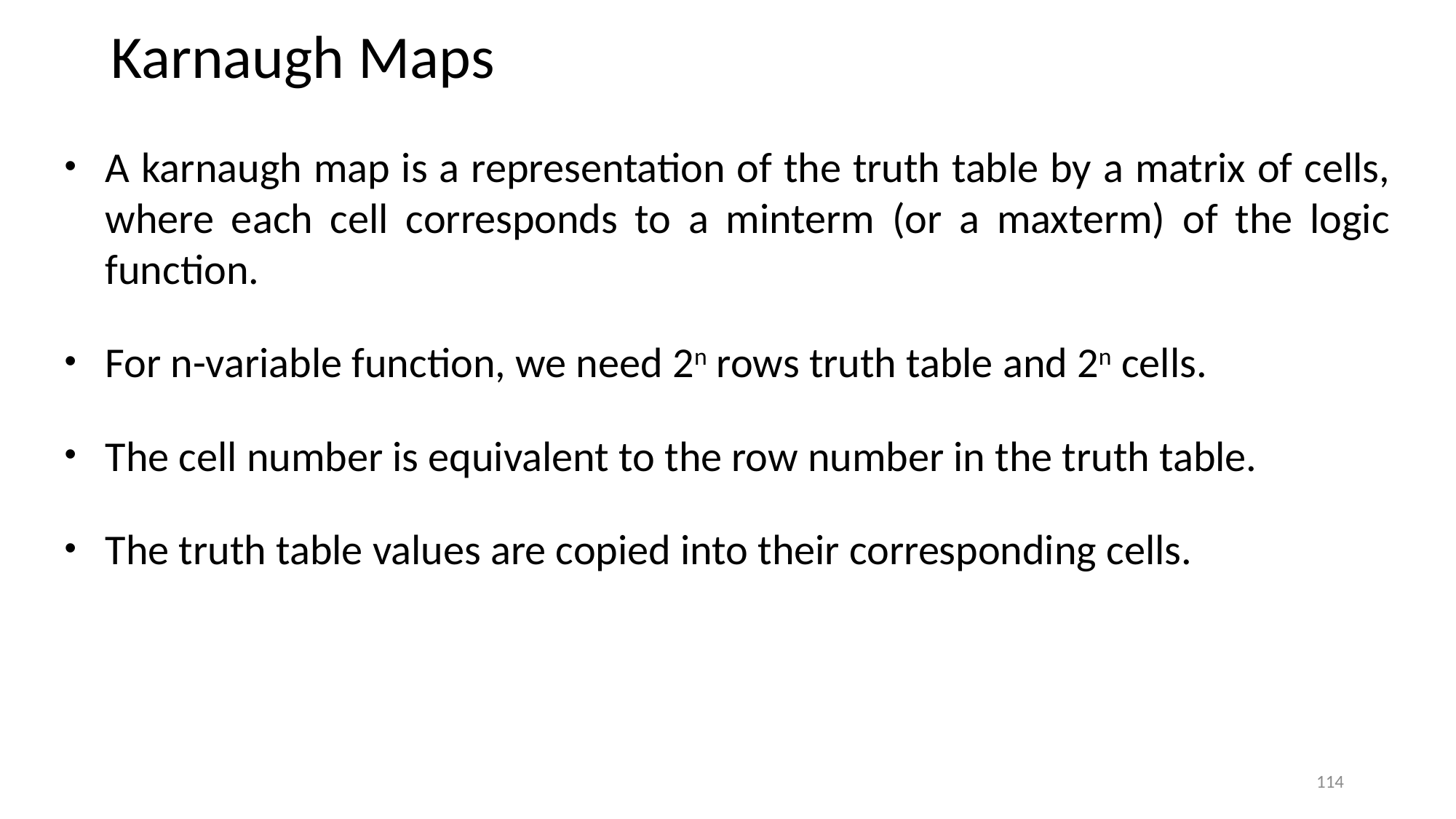

# Karnaugh Maps
A karnaugh map is a representation of the truth table by a matrix of cells, where each cell corresponds to a minterm (or a maxterm) of the logic function.
For n-variable function, we need 2n rows truth table and 2n cells.
The cell number is equivalent to the row number in the truth table.
The truth table values are copied into their corresponding cells.
114